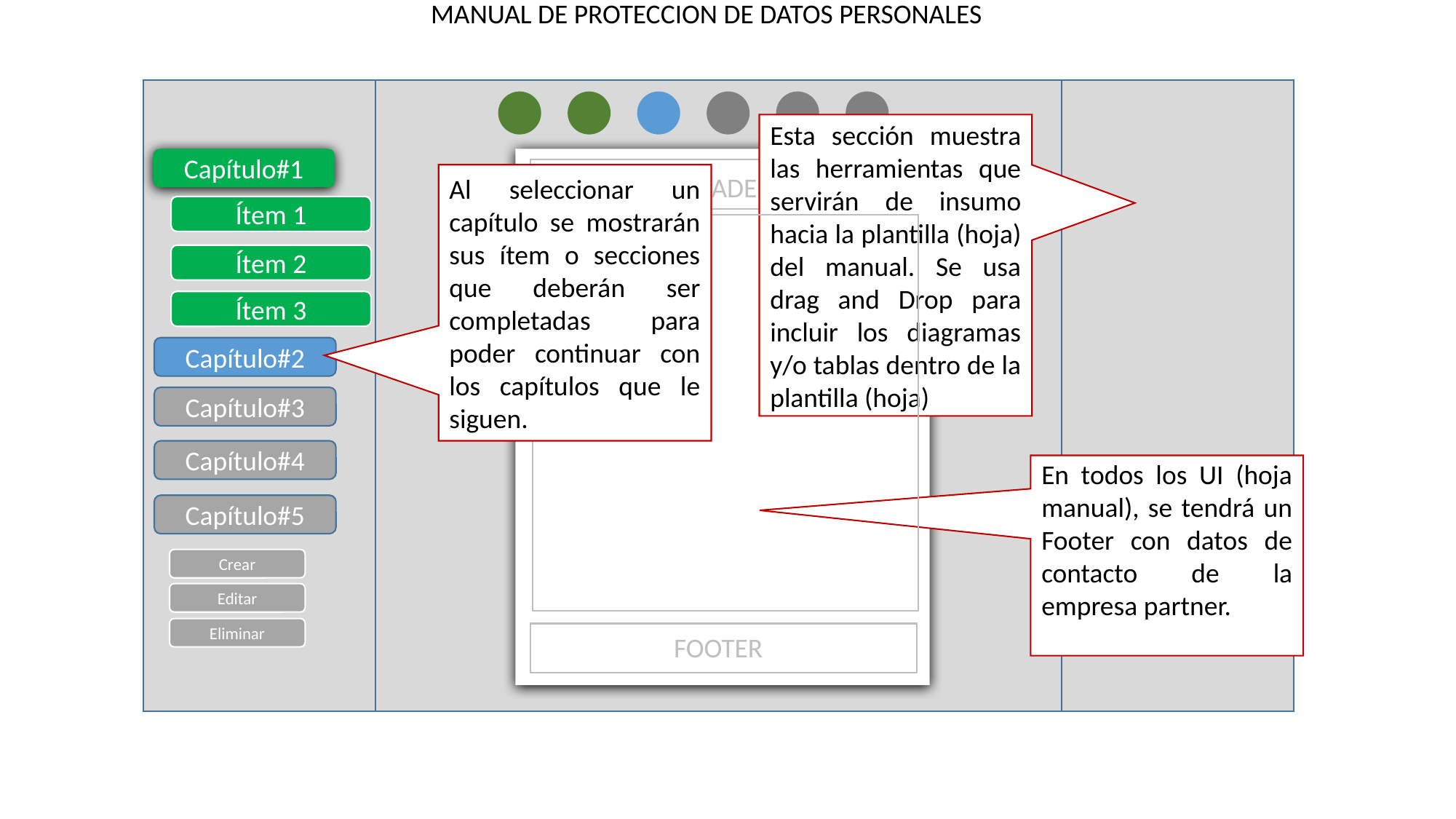

MANUAL DE PROTECCION DE DATOS PERSONALES

Esta sección muestra las herramientas que servirán de insumo hacia la plantilla (hoja) del manual. Se usa drag and Drop para incluir los diagramas y/o tablas dentro de la plantilla (hoja)
Capítulo#1

Al seleccionar un capítulo se mostrarán sus ítem o secciones que deberán ser completadas para poder continuar con los capítulos que le siguen.
HEADER

Ítem 1

Ítem 2
Ítem 3
Capítulo#2
Capítulo#3
Capítulo#4
En todos los UI (hoja manual), se tendrá un Footer con datos de contacto de la empresa partner.

Capítulo#5
Crear
Editar
Eliminar

FOOTER